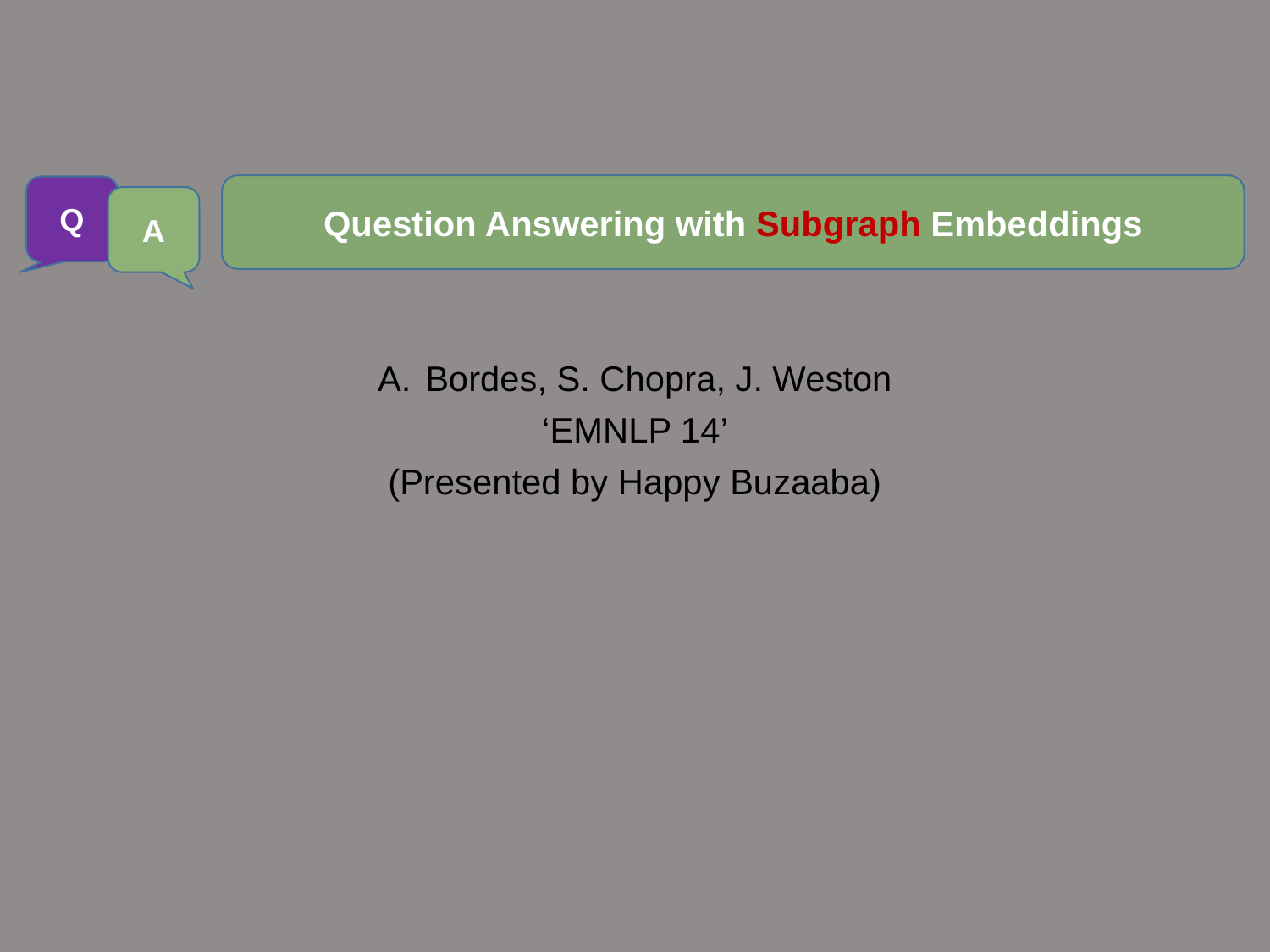

Question Answering with Subgraph Embeddings
Q
A
Bordes, S. Chopra, J. Weston
‘EMNLP 14’
(Presented by Happy Buzaaba)